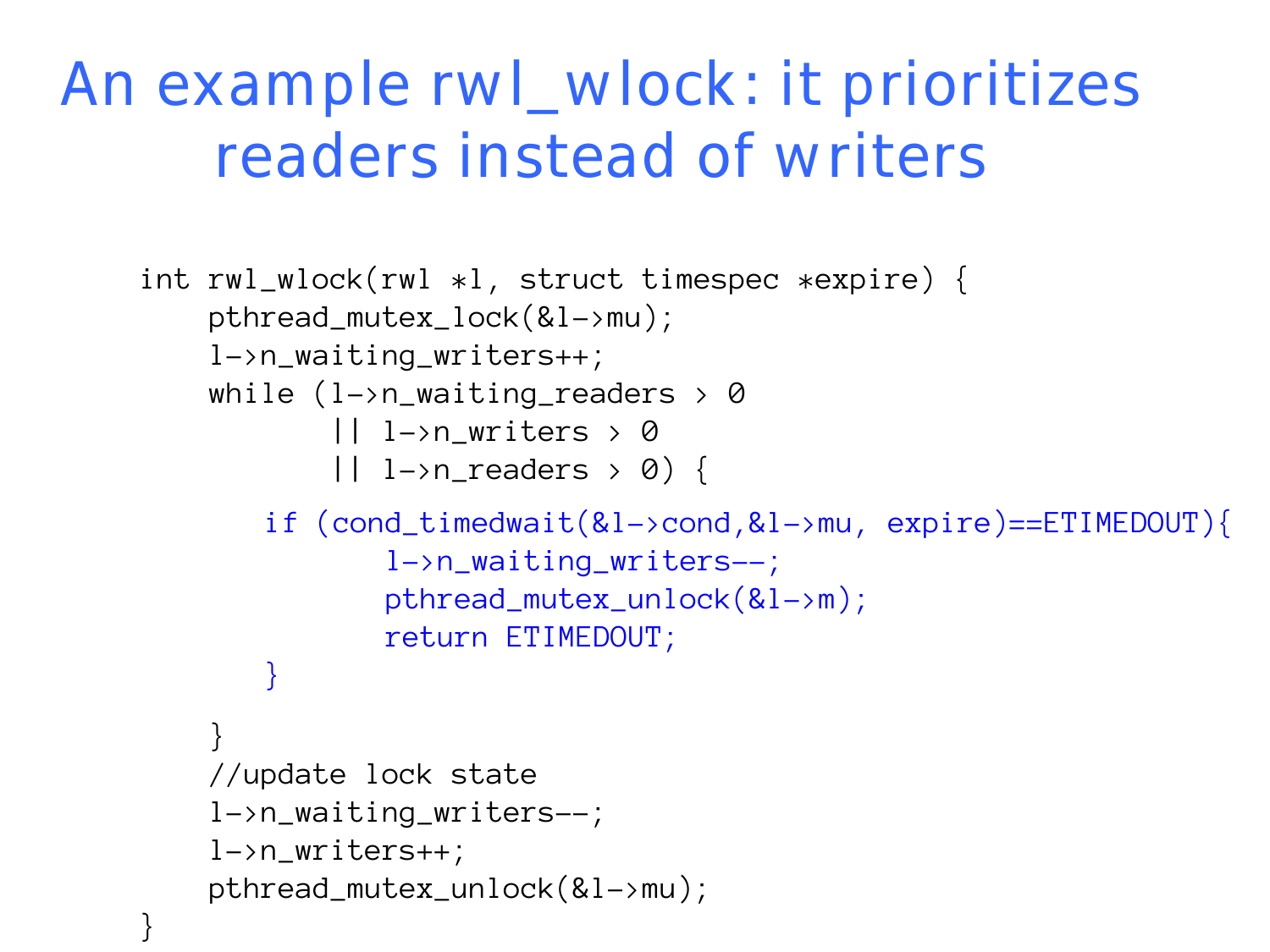

# An example rwl_wlock: it prioritizes readers instead of writers
int rwl_wlock(rwl *l, struct timespec *expire) {
    pthread_mutex_lock(&l->mu);
    l->n_waiting_writers++;
    while (l->n_waiting_readers > 0
           || l->n_writers > 0
           || l->n_readers > 0) {

        pthread_cond_wait(&l->cond, &l->mu);

    }
    //update lock state
    l->n_waiting_writers--;
    l->n_writers++;
    pthread_mutex_unlock(&l->mu);
}
 if (cond_timedwait(&l->cond,&l->mu, expire)==ETIMEDOUT){
        l->n_waiting_writers--;
        pthread_mutex_unlock(&l->m);
        return ETIMEDOUT;
 }